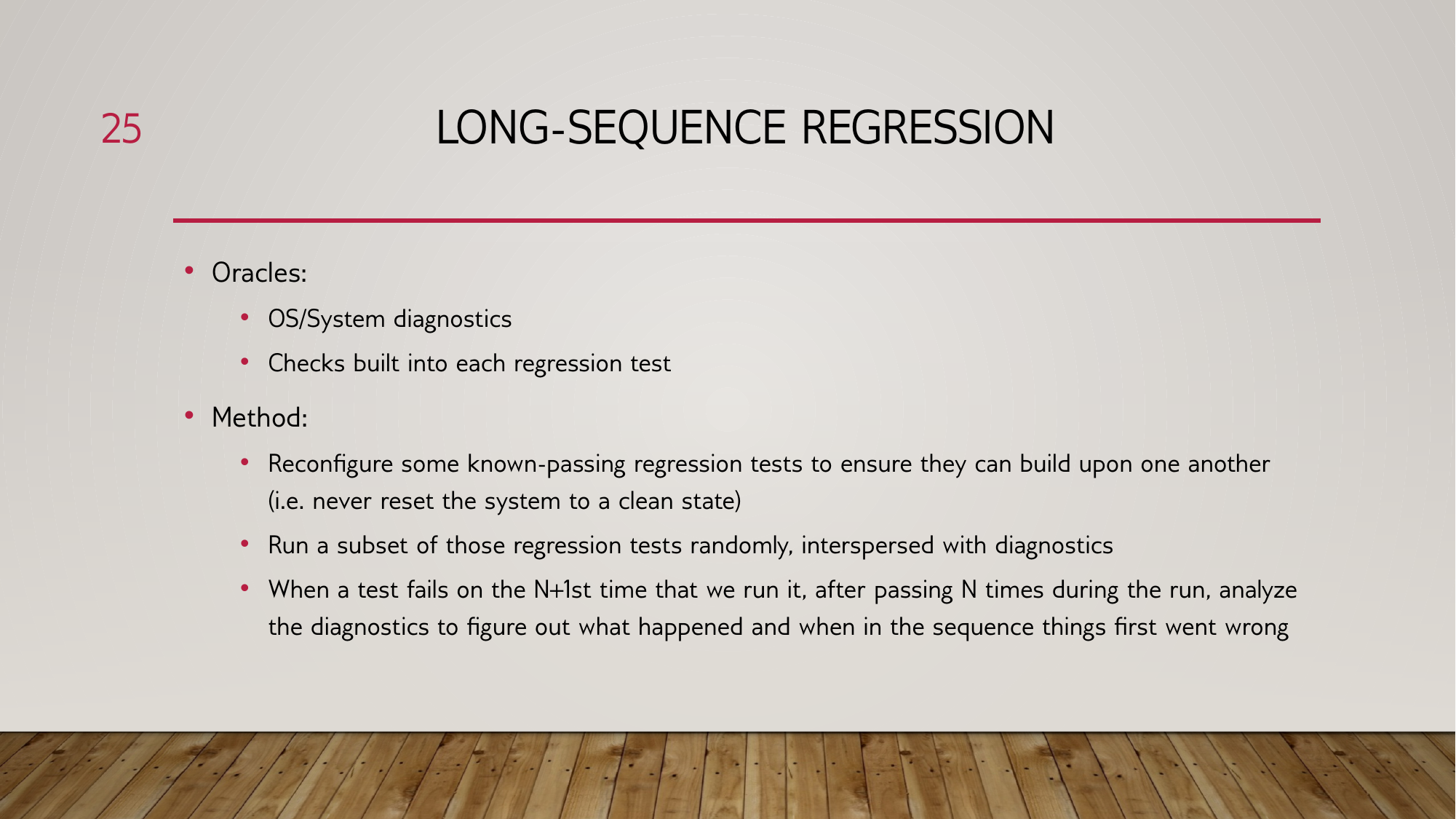

25
# Long-Sequence Regression
Oracles:
OS/System diagnostics
Checks built into each regression test
Method:
Reconfigure some known-passing regression tests to ensure they can build upon one another (i.e. never reset the system to a clean state)
Run a subset of those regression tests randomly, interspersed with diagnostics
When a test fails on the N+1st time that we run it, after passing N times during the run, analyze the diagnostics to figure out what happened and when in the sequence things first went wrong